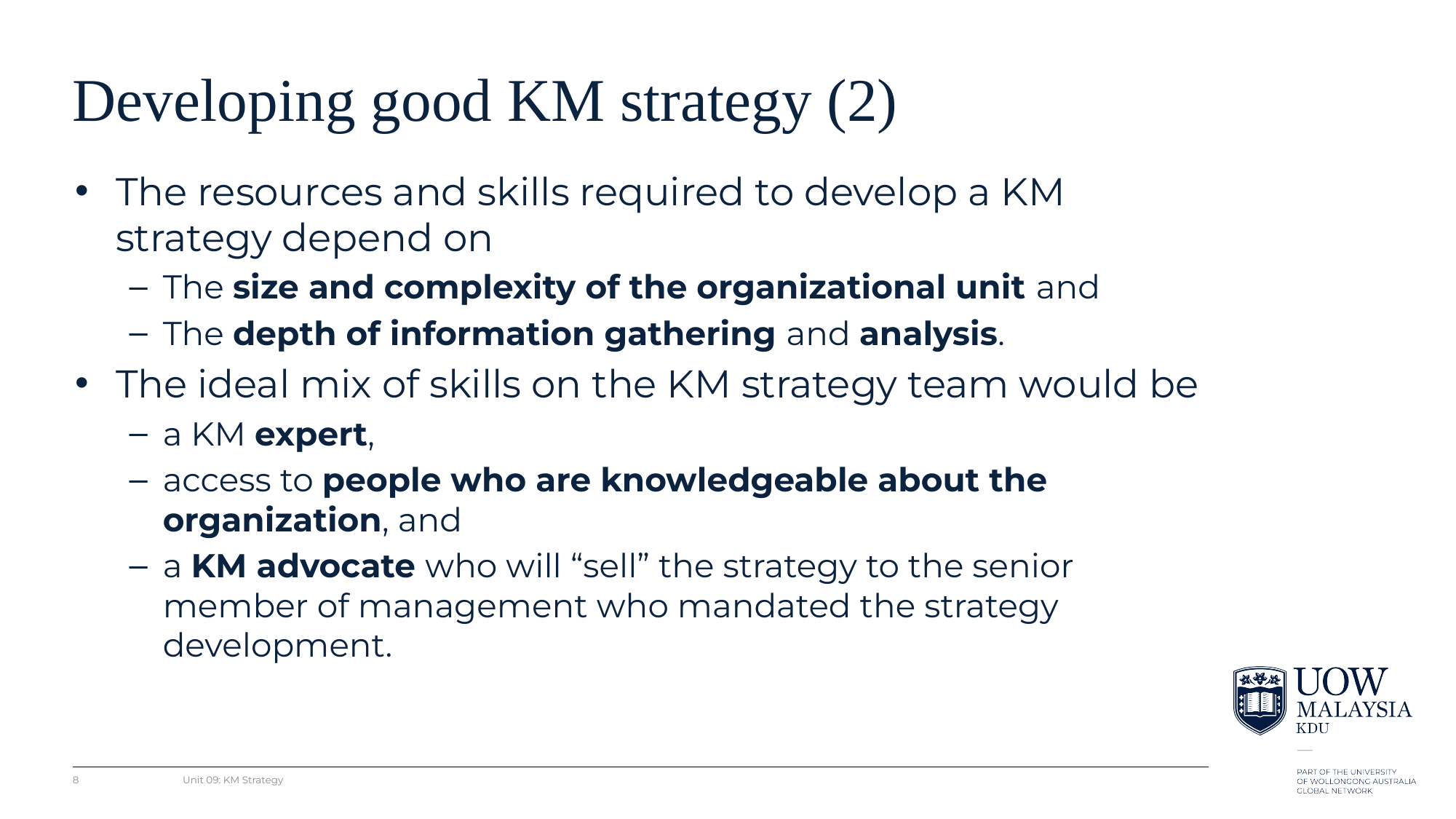

# Developing good KM strategy (2)
The resources and skills required to develop a KM strategy depend on
The size and complexity of the organizational unit and
The depth of information gathering and analysis.
The ideal mix of skills on the KM strategy team would be
a KM expert,
access to people who are knowledgeable about the organization, and
a KM advocate who will “sell” the strategy to the senior member of management who mandated the strategy development.

8
Unit 09: KM Strategy